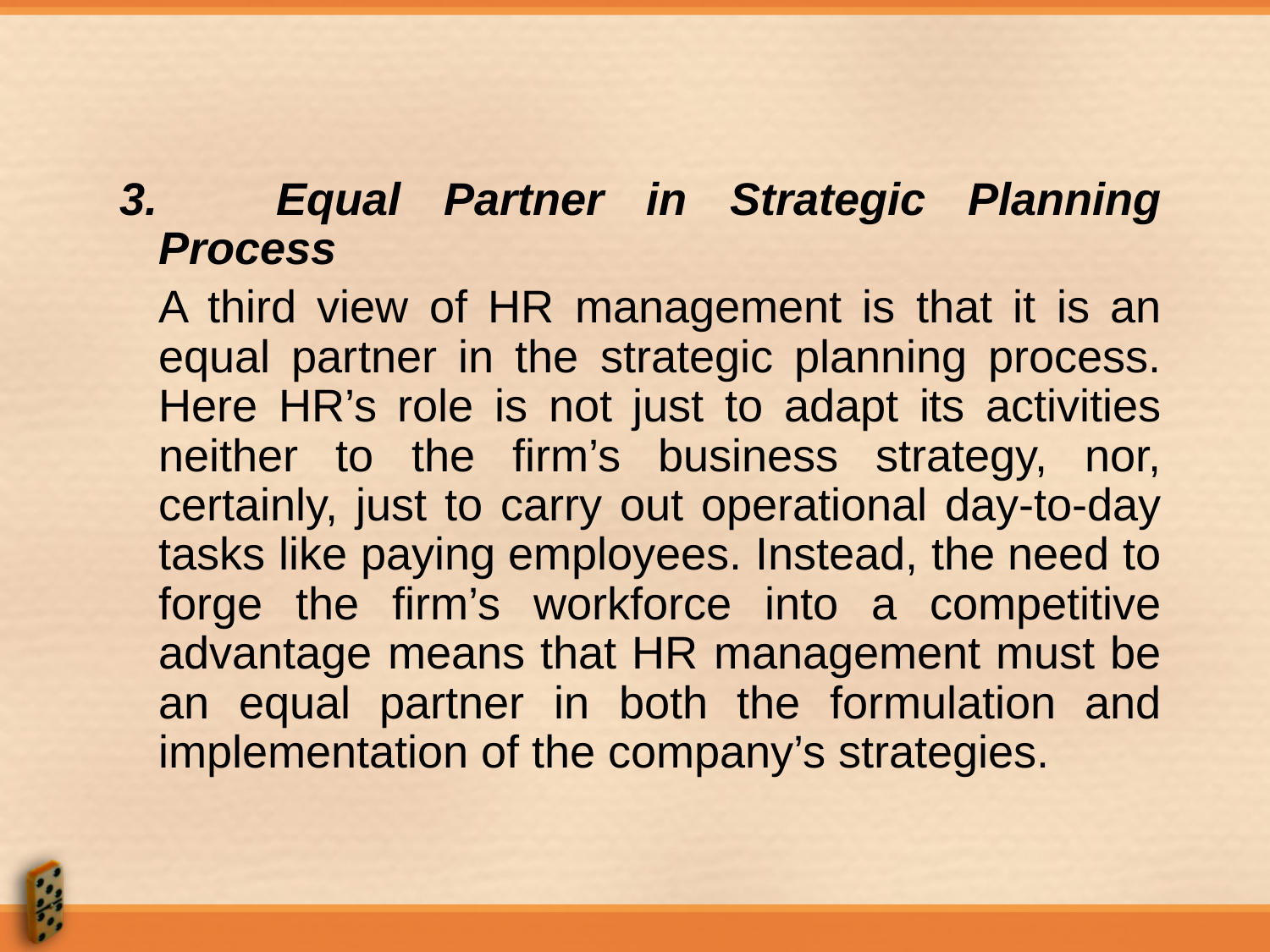

#
3.       Equal Partner in Strategic Planning Process
	A third view of HR management is that it is an equal partner in the strategic planning process. Here HR’s role is not just to adapt its activities neither to the firm’s business strategy, nor, certainly, just to carry out operational day-to-day tasks like paying employees. Instead, the need to forge the firm’s workforce into a competitive advantage means that HR management must be an equal partner in both the formulation and implementation of the company’s strategies.